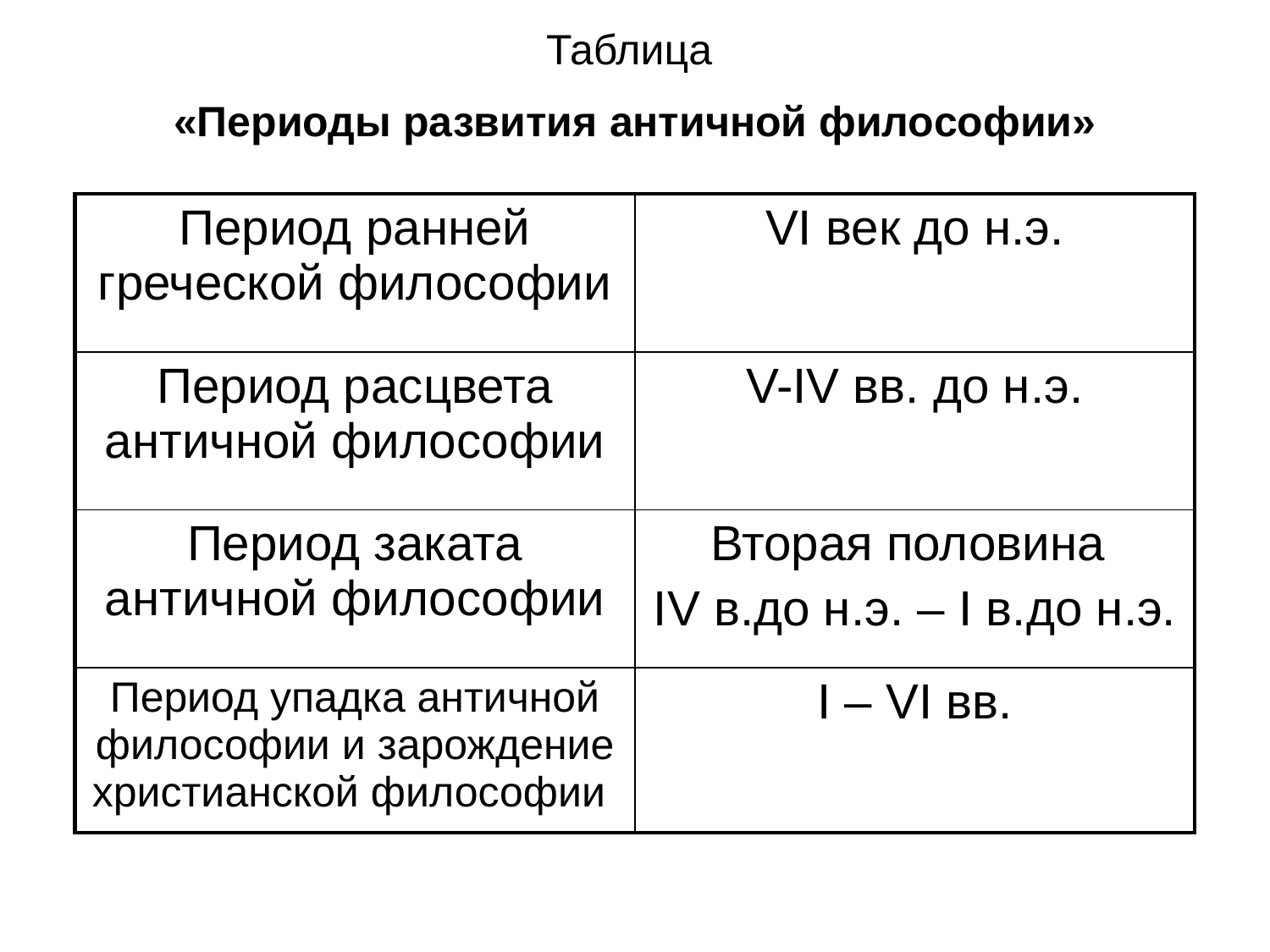

Таблица
«Периоды развития античной философии»
| Период ранней греческой философии | VI век до н.э. |
| --- | --- |
| Период расцвета античной философии | V-IV вв. до н.э. |
| Период заката античной философии | Вторая половина IV в.до н.э. – I в.до н.э. |
| Период упадка античной философии и зарождение христианской философии | I – VI вв. |